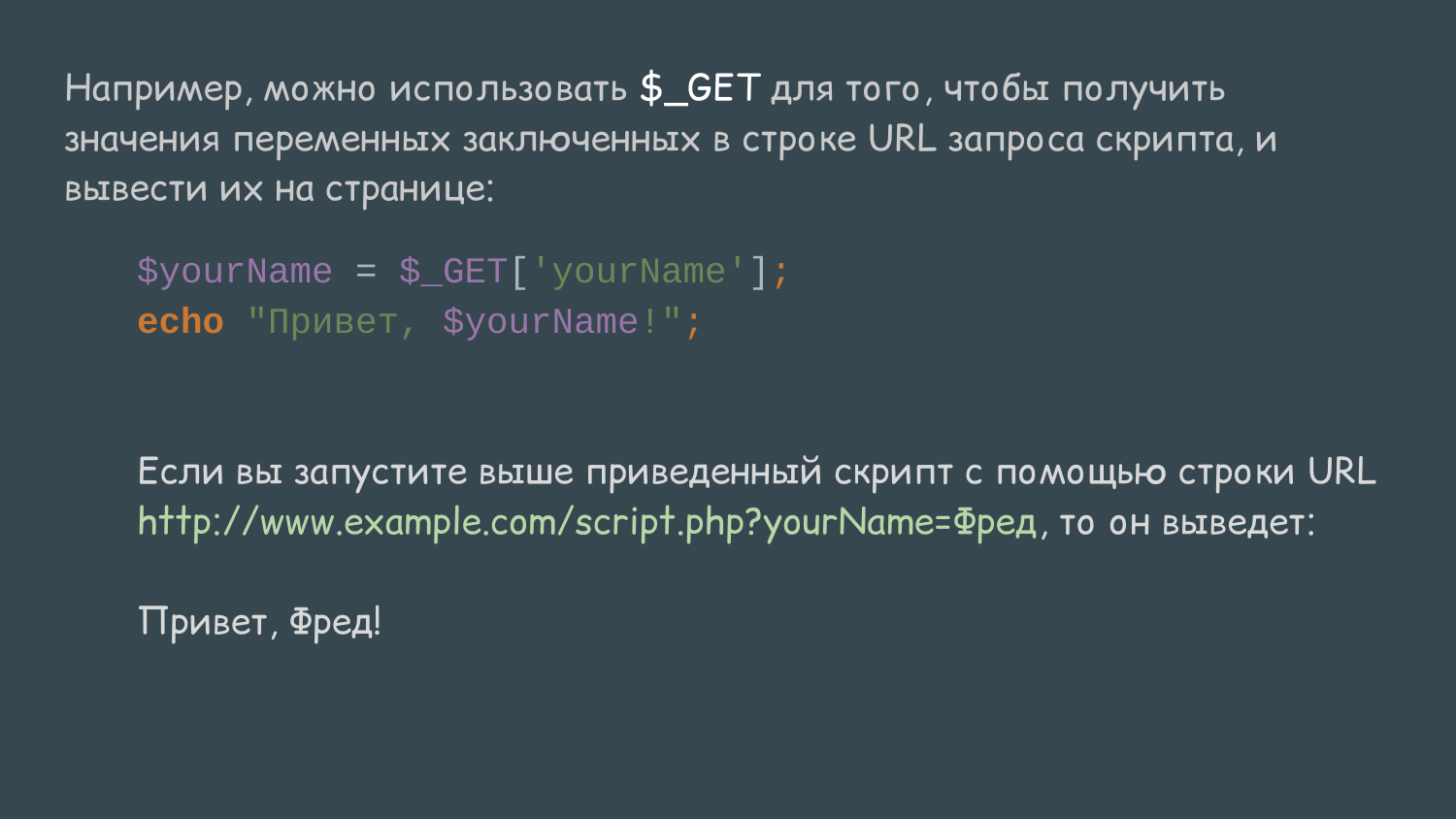

Например, можно использовать $_GET для того, чтобы получить значения переменных заключенных в строке URL запроса скрипта, и вывести их на странице:
$yourName = $_GET['yourName'];
echo "Привет, $yourName!";

Если вы запустите выше приведенный скрипт с помощью строки URL http://www.example.com/script.php?yourName=Фред, то он выведет:

Привет, Фред!